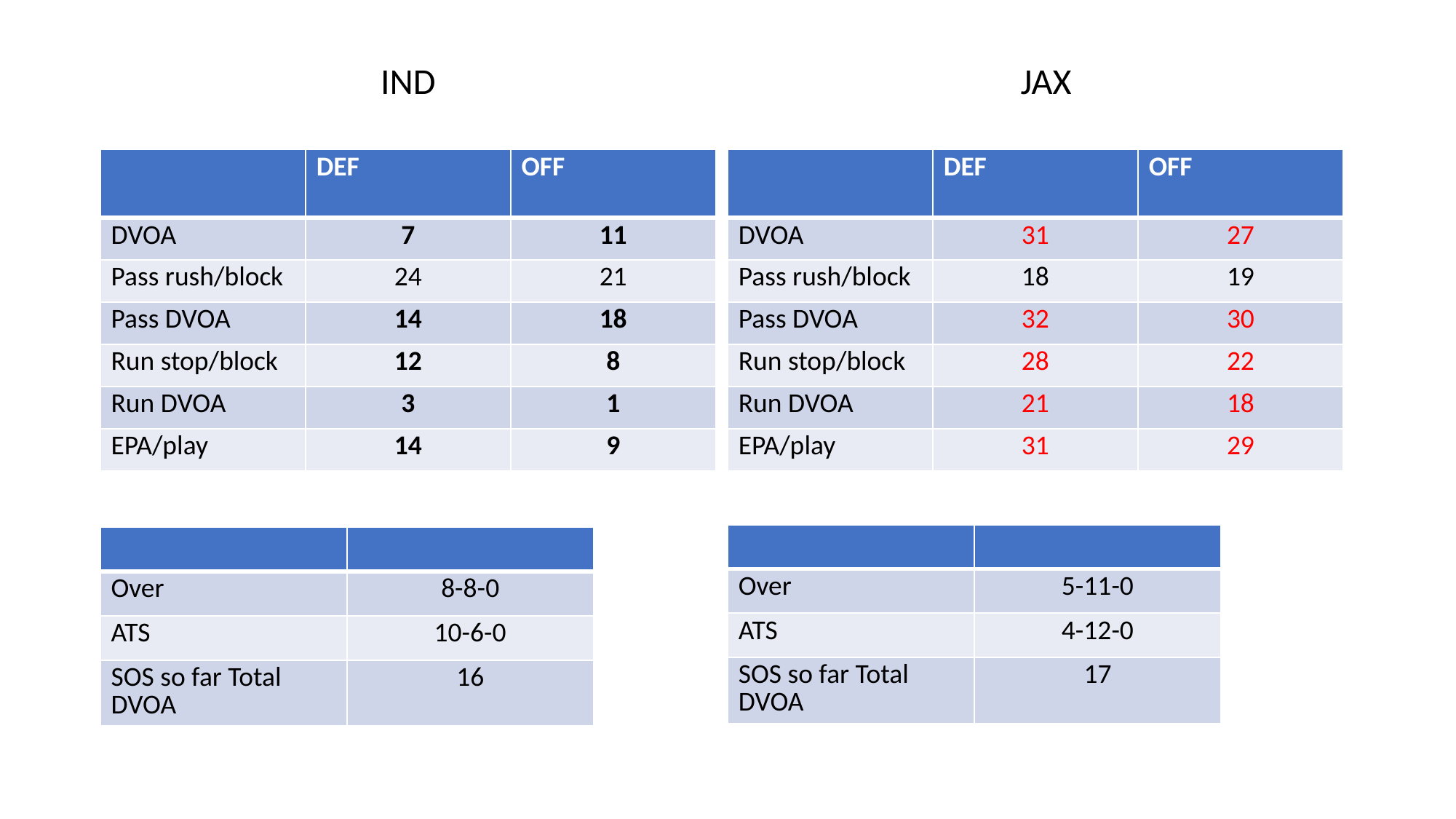

IND
JAX
|  | DEF | OFF |
| --- | --- | --- |
| DVOA | 7 | 11 |
| Pass rush/block | 24 | 21 |
| Pass DVOA | 14 | 18 |
| Run stop/block | 12 | 8 |
| Run DVOA | 3 | 1 |
| EPA/play | 14 | 9 |
|  | DEF | OFF |
| --- | --- | --- |
| DVOA | 31 | 27 |
| Pass rush/block | 18 | 19 |
| Pass DVOA | 32 | 30 |
| Run stop/block | 28 | 22 |
| Run DVOA | 21 | 18 |
| EPA/play | 31 | 29 |
|  |  |
| --- | --- |
| Over | 5-11-0 |
| ATS | 4-12-0 |
| SOS so far Total DVOA | 17 |
|  |  |
| --- | --- |
| Over | 8-8-0 |
| ATS | 10-6-0 |
| SOS so far Total DVOA | 16 |